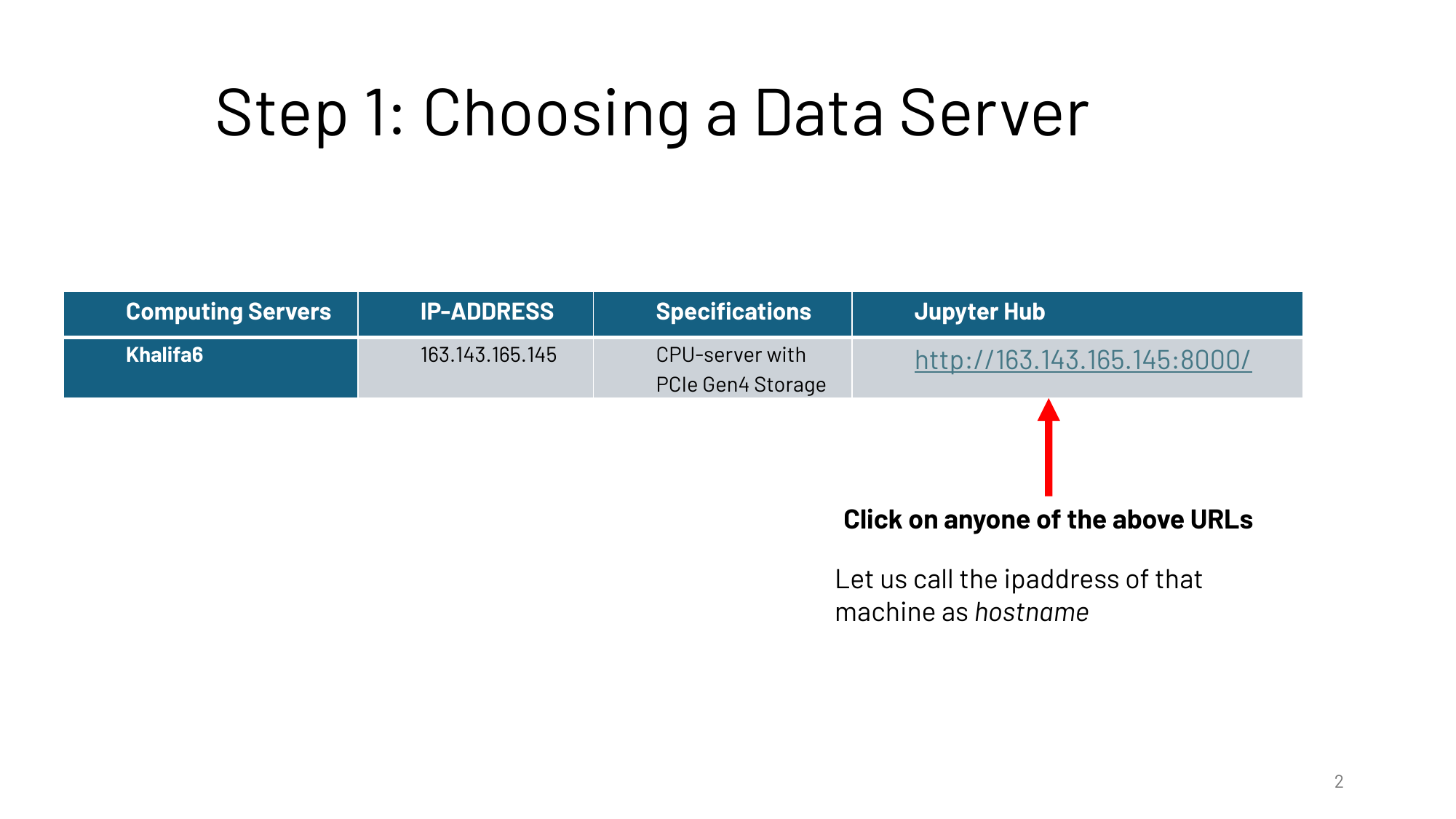

# Step 1: Choosing a Data Server
| Computing Servers | IP-ADDRESS | Specifications | Jupyter Hub |
| --- | --- | --- | --- |
| Khalifa6 | 163.143.165.145 | CPU-server with PCIe Gen4 Storage | http://163.143.165.145:8000/ |
Click on anyone of the above URLs
Let us call the ipaddress of that machine as hostname
2